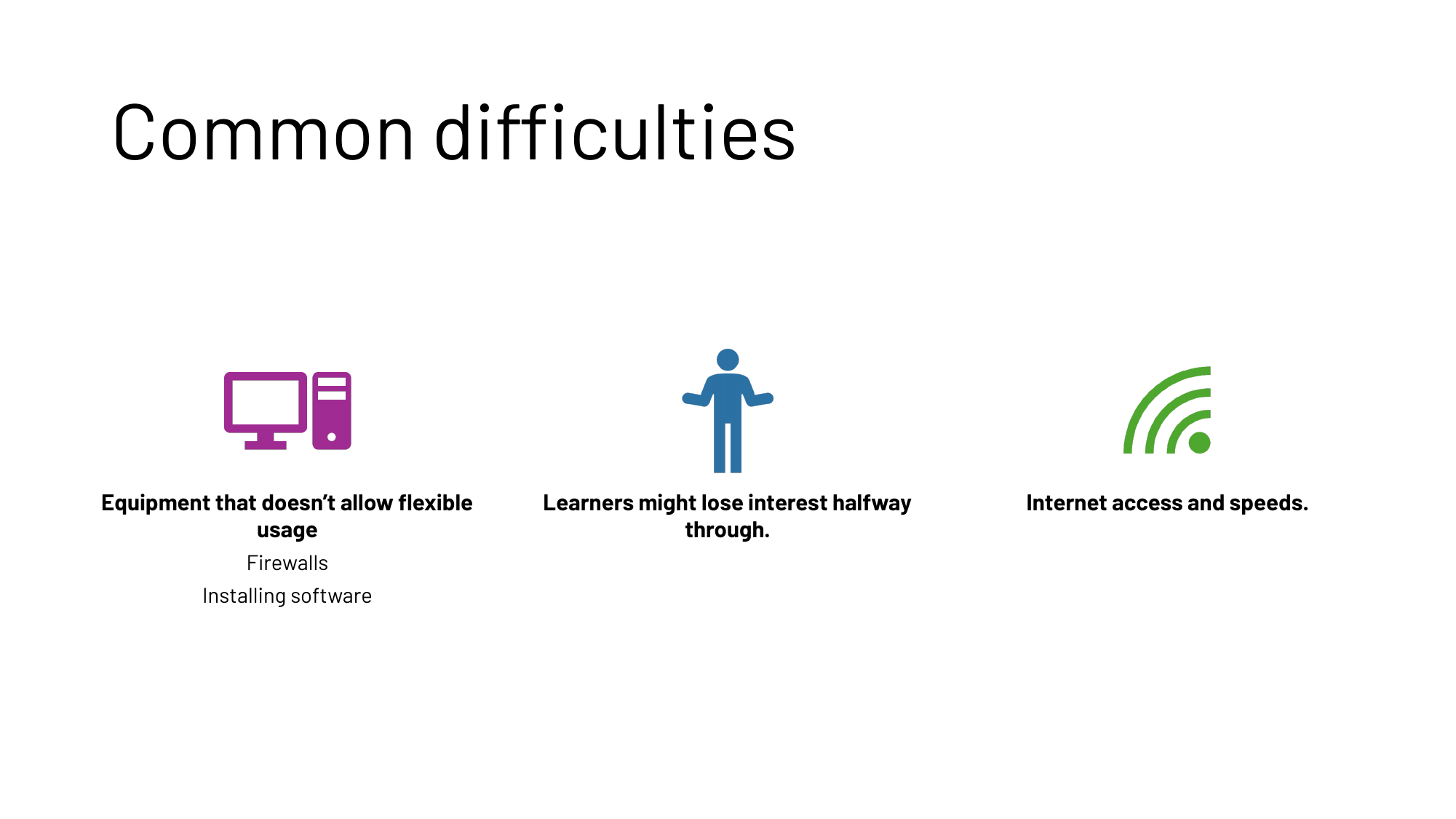

# Common difficulties
Equipment that doesn’t allow flexible usage
Firewalls
Installing software
Learners might lose interest halfway through.
Internet access and speeds.